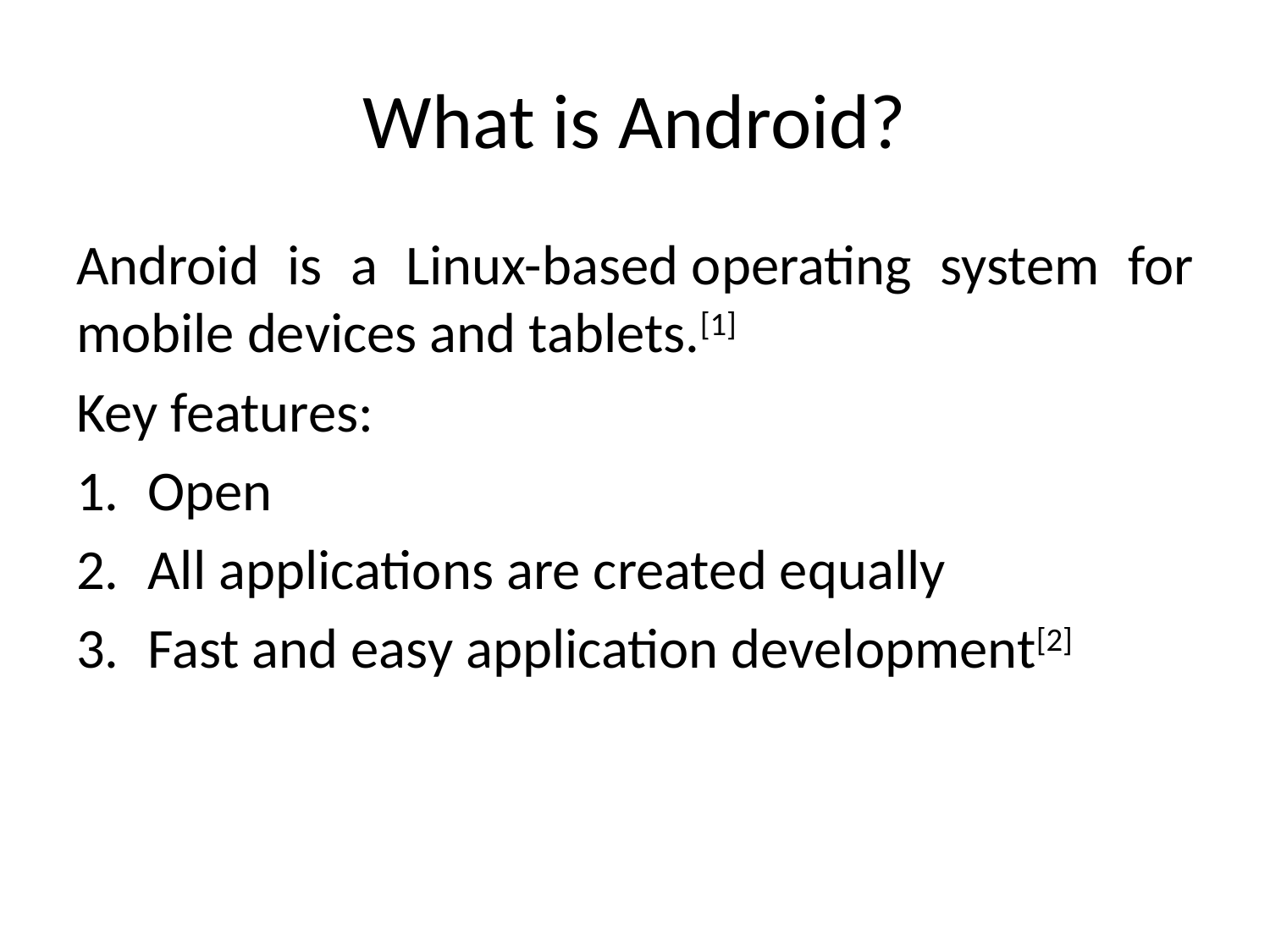

# What is Android?
Android is a Linux-based operating system for mobile devices and tablets.[1]
Key features:
Open
All applications are created equally
Fast and easy application development[2]